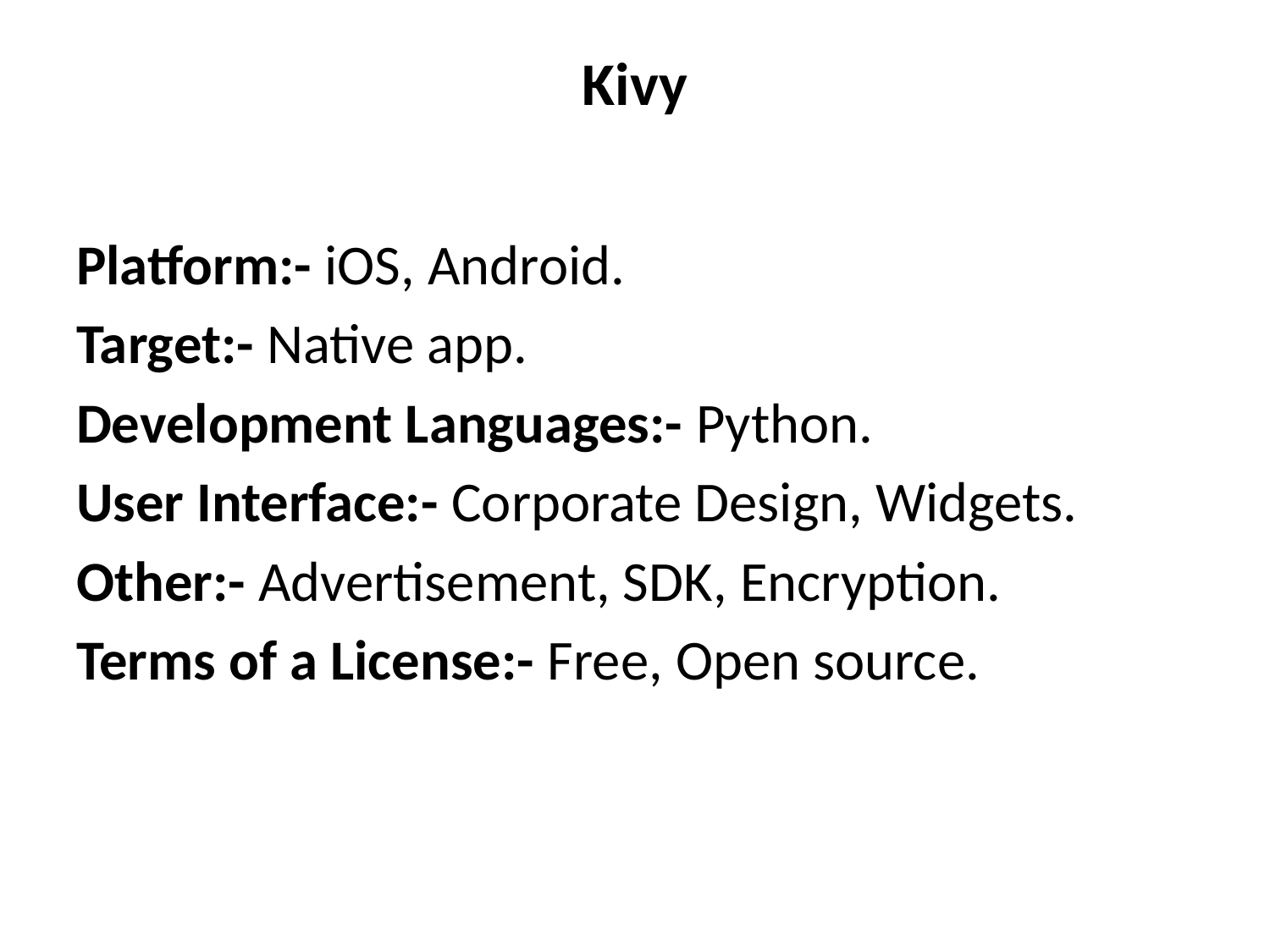

# Kivy
Platform:- iOS, Android.
Target:- Native app.
Development Languages:- Python.
User Interface:- Corporate Design, Widgets.
Other:- Advertisement, SDK, Encryption.
Terms of a License:- Free, Open source.